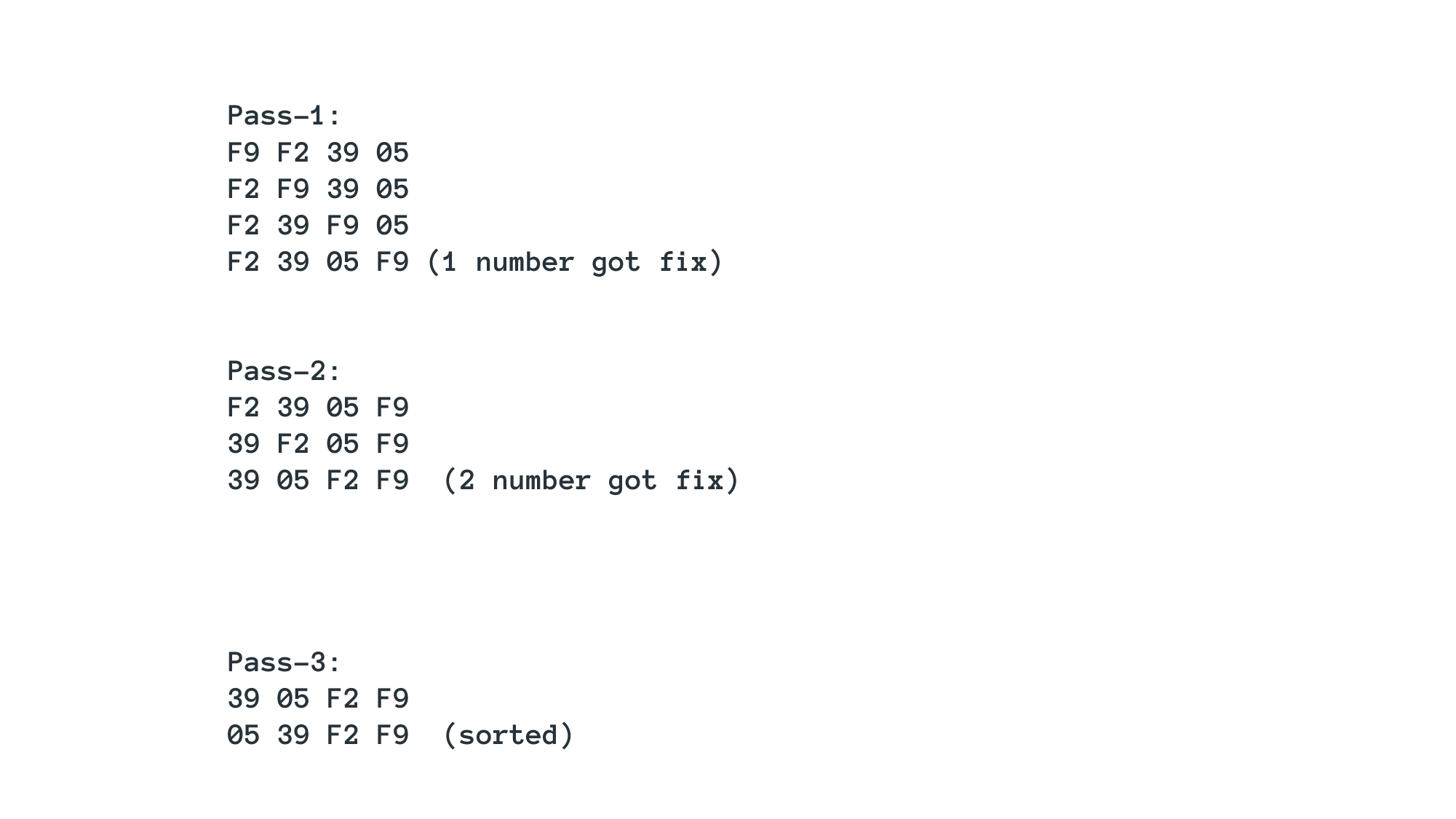

#
Pass-1:
F9 F2 39 05
F2 F9 39 05
F2 39 F9 05
F2 39 05 F9 (1 number got fix)

Pass-2:
F2 39 05 F9
39 F2 05 F9
39 05 F2 F9  (2 number got fix)

Pass-3:
39 05 F2 F9
05 39 F2 F9  (sorted)